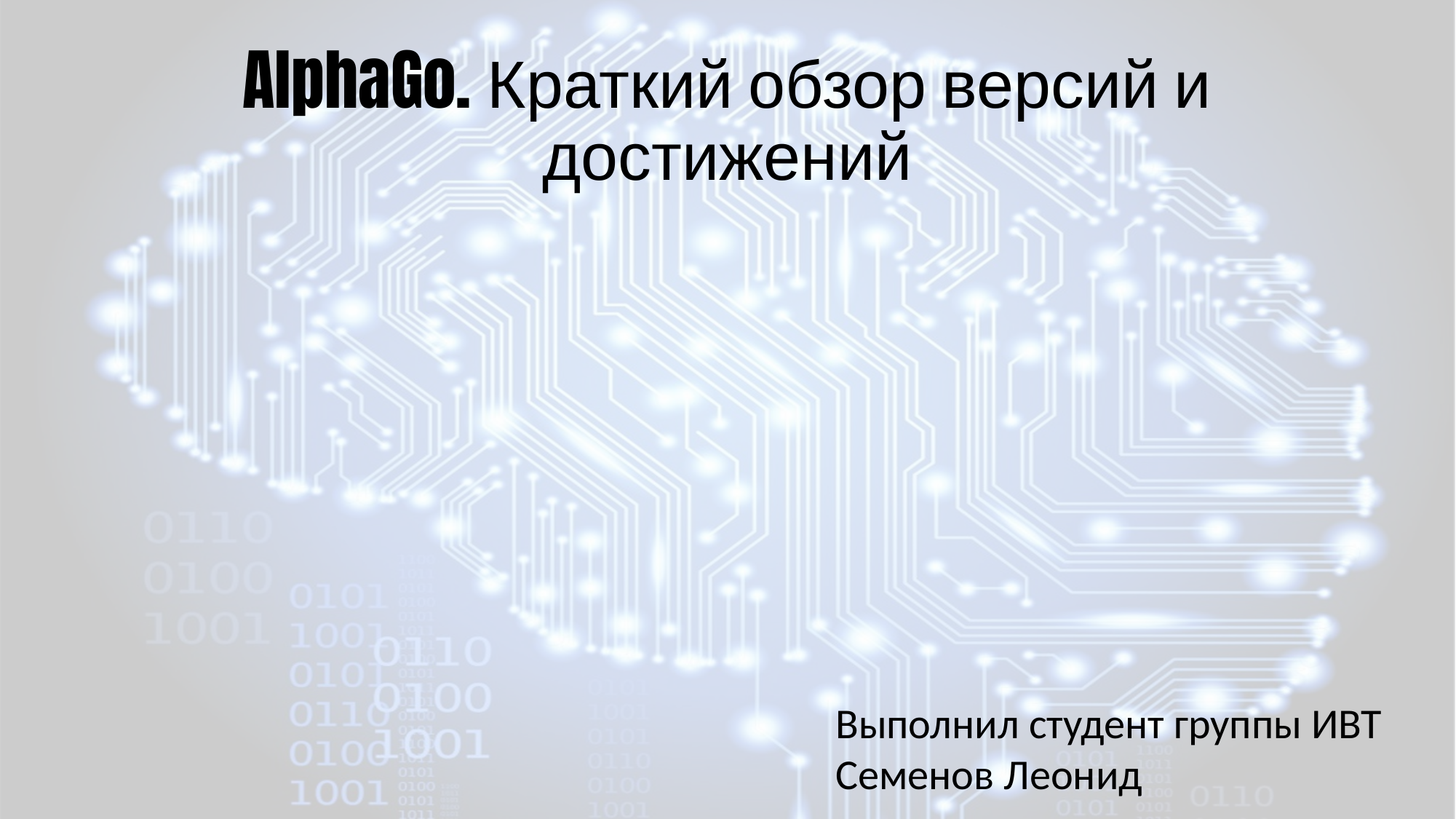

# AlphaGo. Краткий обзор версий и достижений
Выполнил студент группы ИВТ
Семенов Леонид